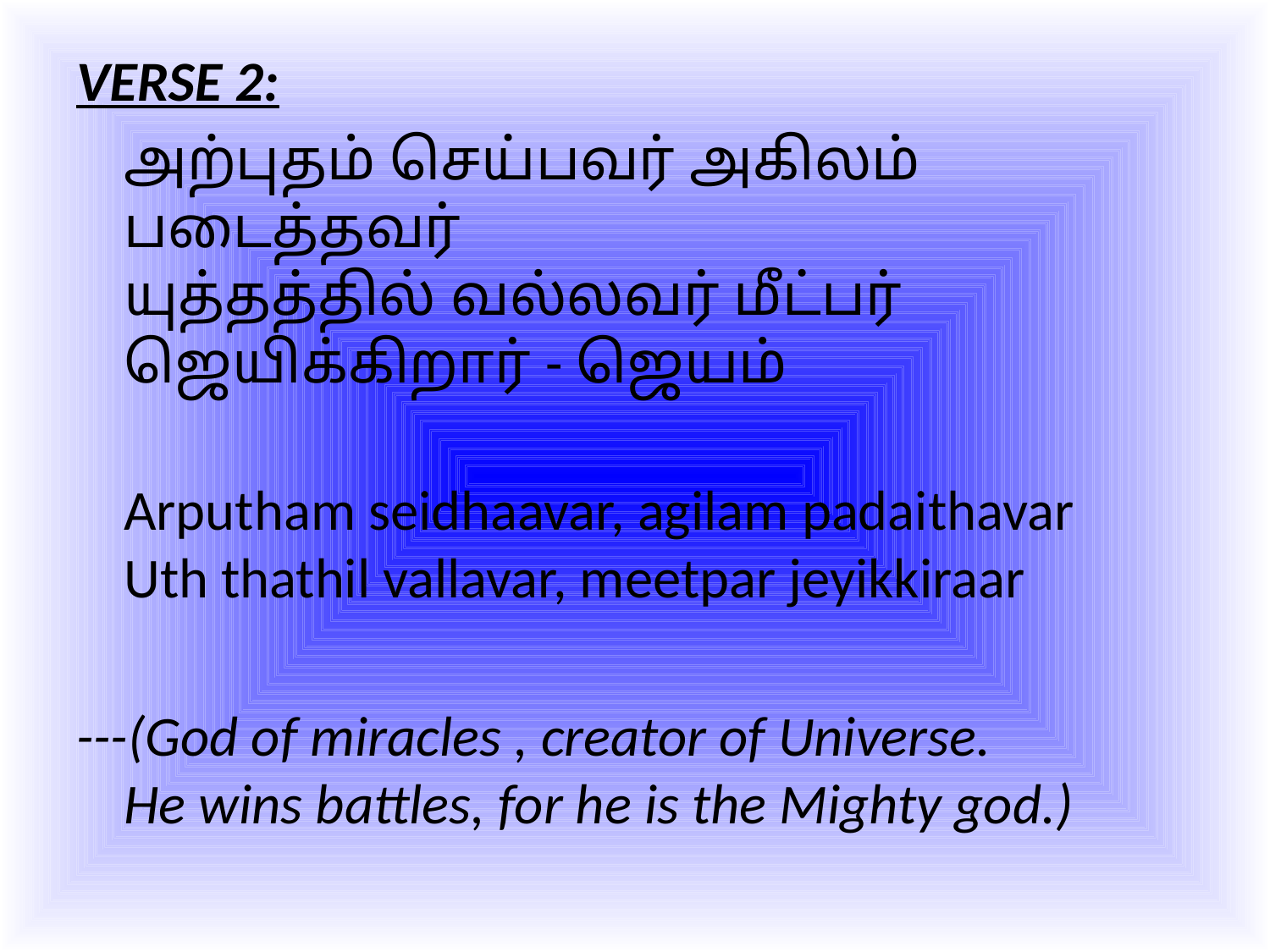

#
VERSE 2:
	அற்புதம் செய்பவர் அகிலம் படைத்தவர்
யுத்தத்தில் வல்லவர் மீட்பர் ஜெயிக்கிறார் - ஜெயம்
	Arputham seidhaavar, agilam padaithavar
Uth thathil vallavar, meetpar jeyikkiraar

---(God of miracles , creator of Universe.
He wins battles, for he is the Mighty god.)